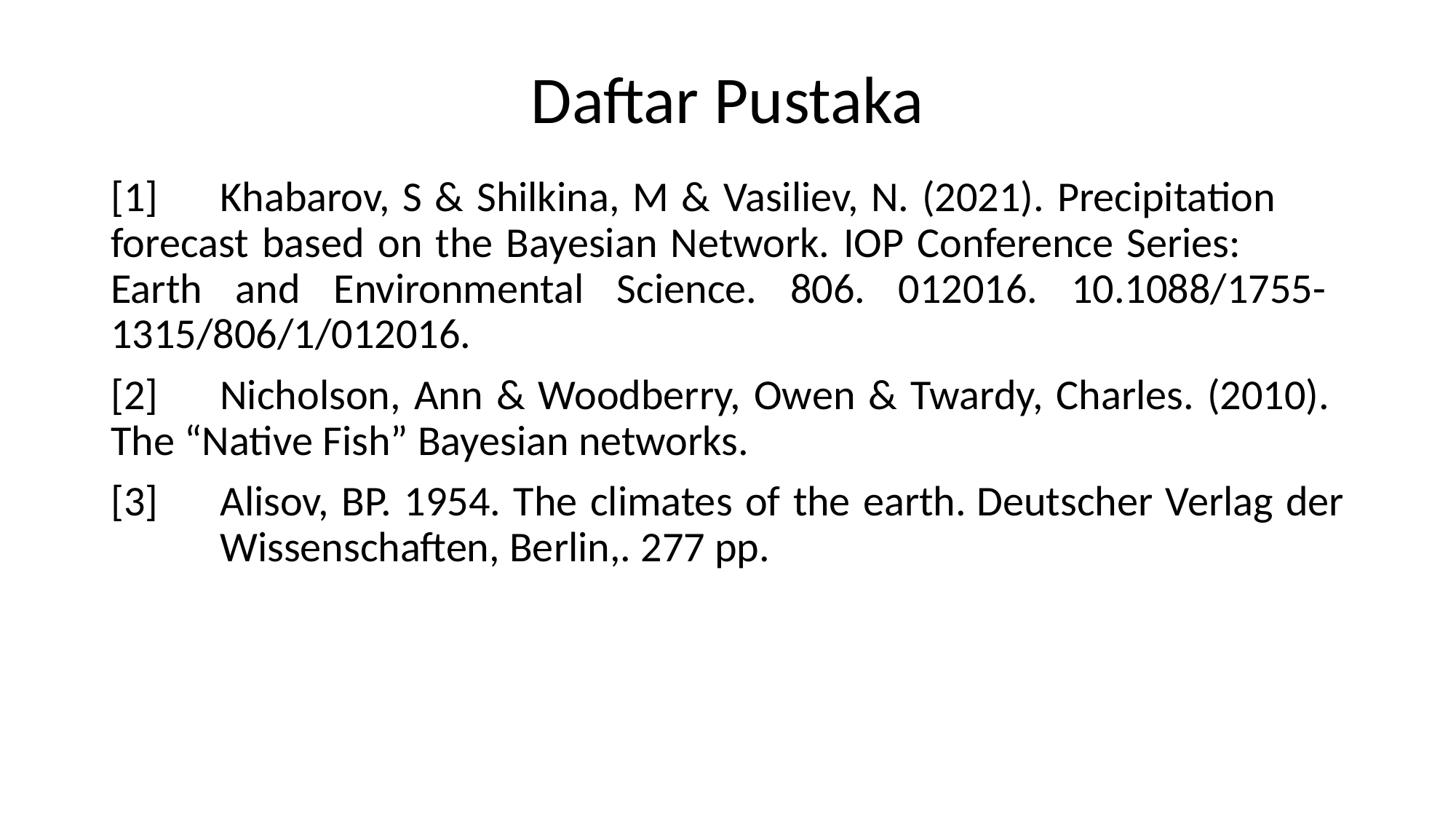

# Daftar Pustaka
[1]	Khabarov, S & Shilkina, M & Vasiliev, N. (2021). Precipitation 	forecast based on the Bayesian Network. IOP Conference Series: 	Earth and Environmental Science. 806. 012016. 10.1088/1755-	1315/806/1/012016.
[2]	Nicholson, Ann & Woodberry, Owen & Twardy, Charles. (2010). 	The “Native Fish” Bayesian networks.
[3]	Alisov, BP. 1954. The climates of the earth. Deutscher Verlag der 	Wissenschaften, Berlin,. 277 pp.